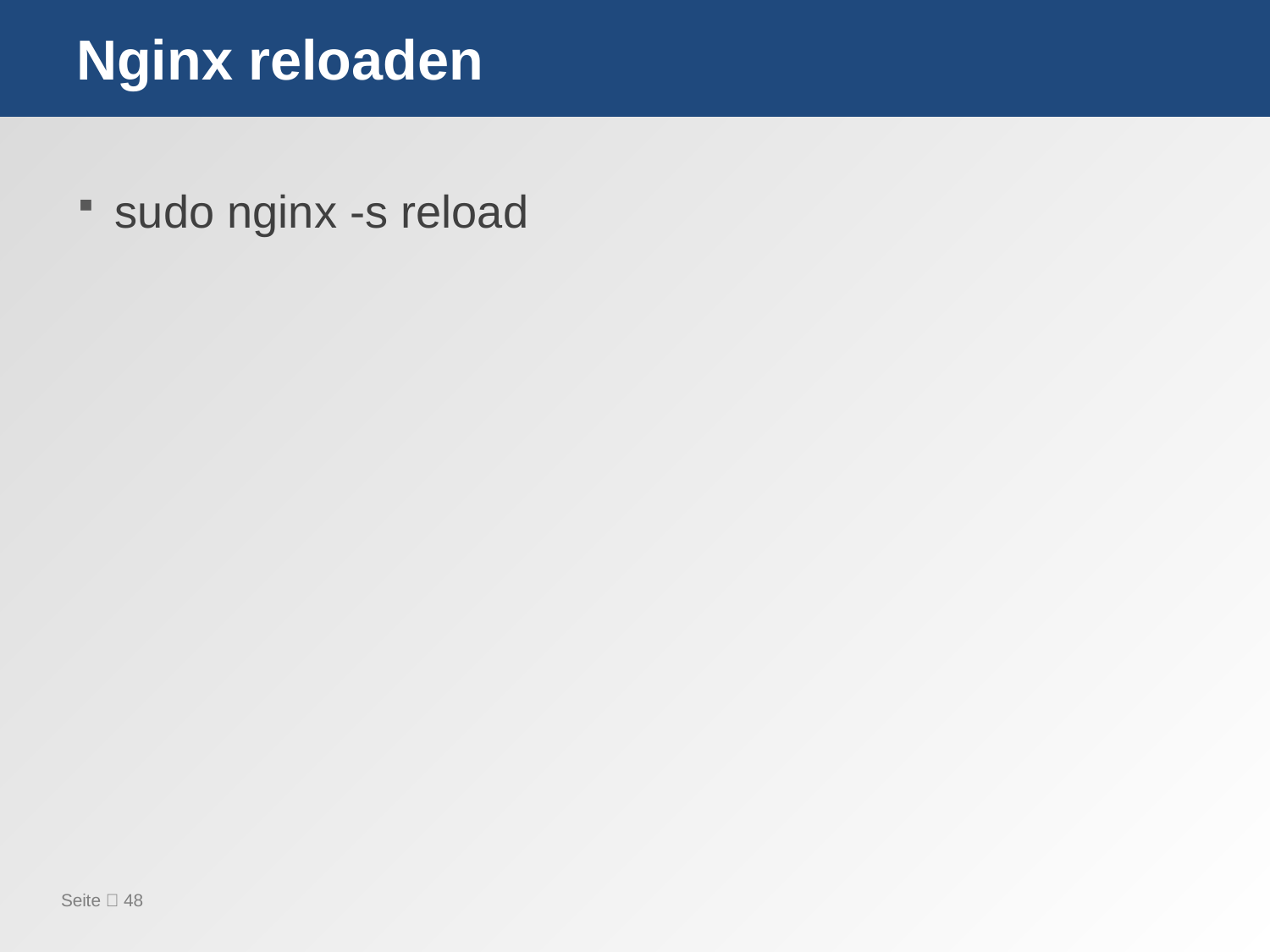

# Nginx reloaden
sudo nginx -s reload